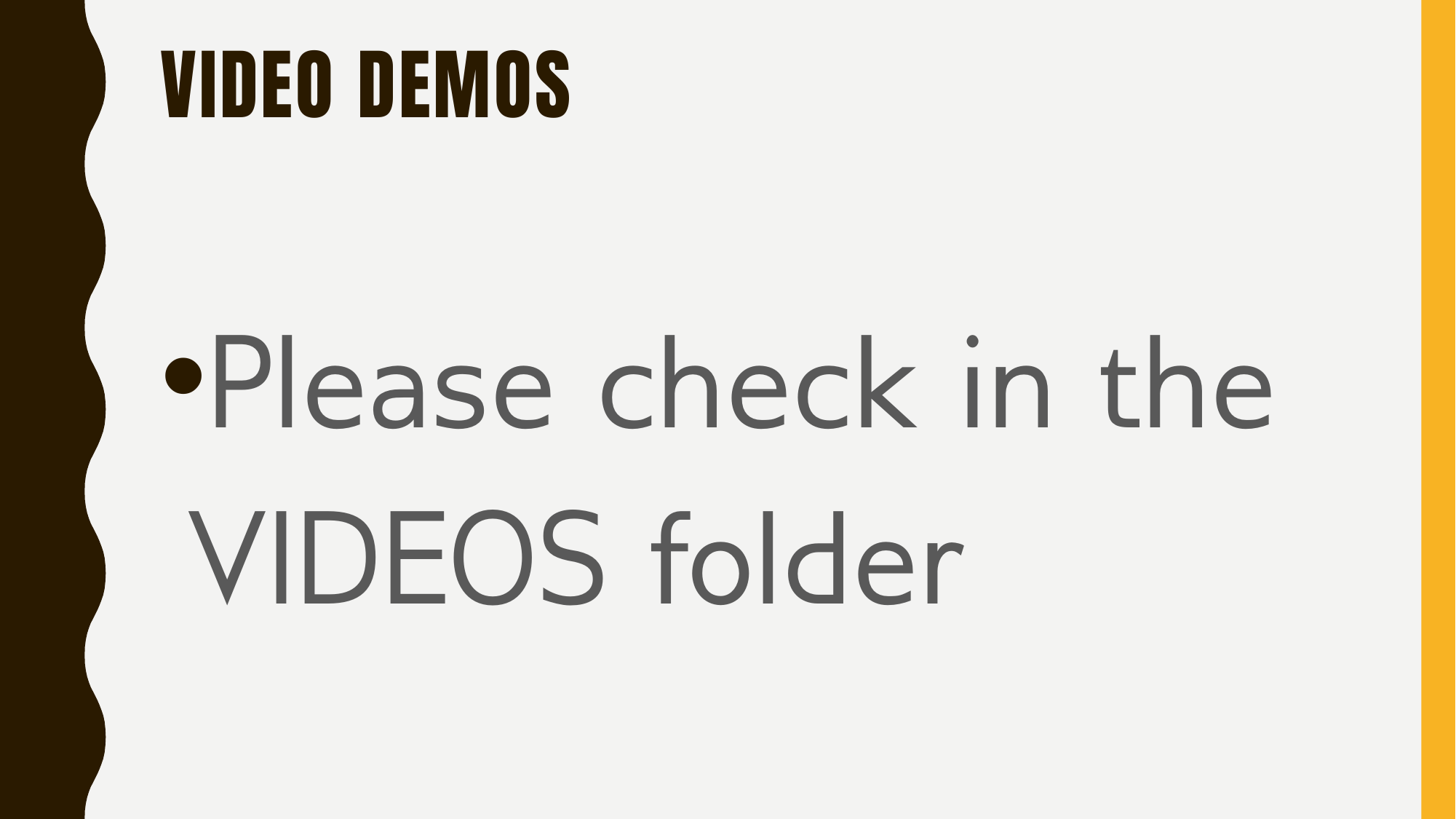

# video demos
Please check in the VIDEOS folder